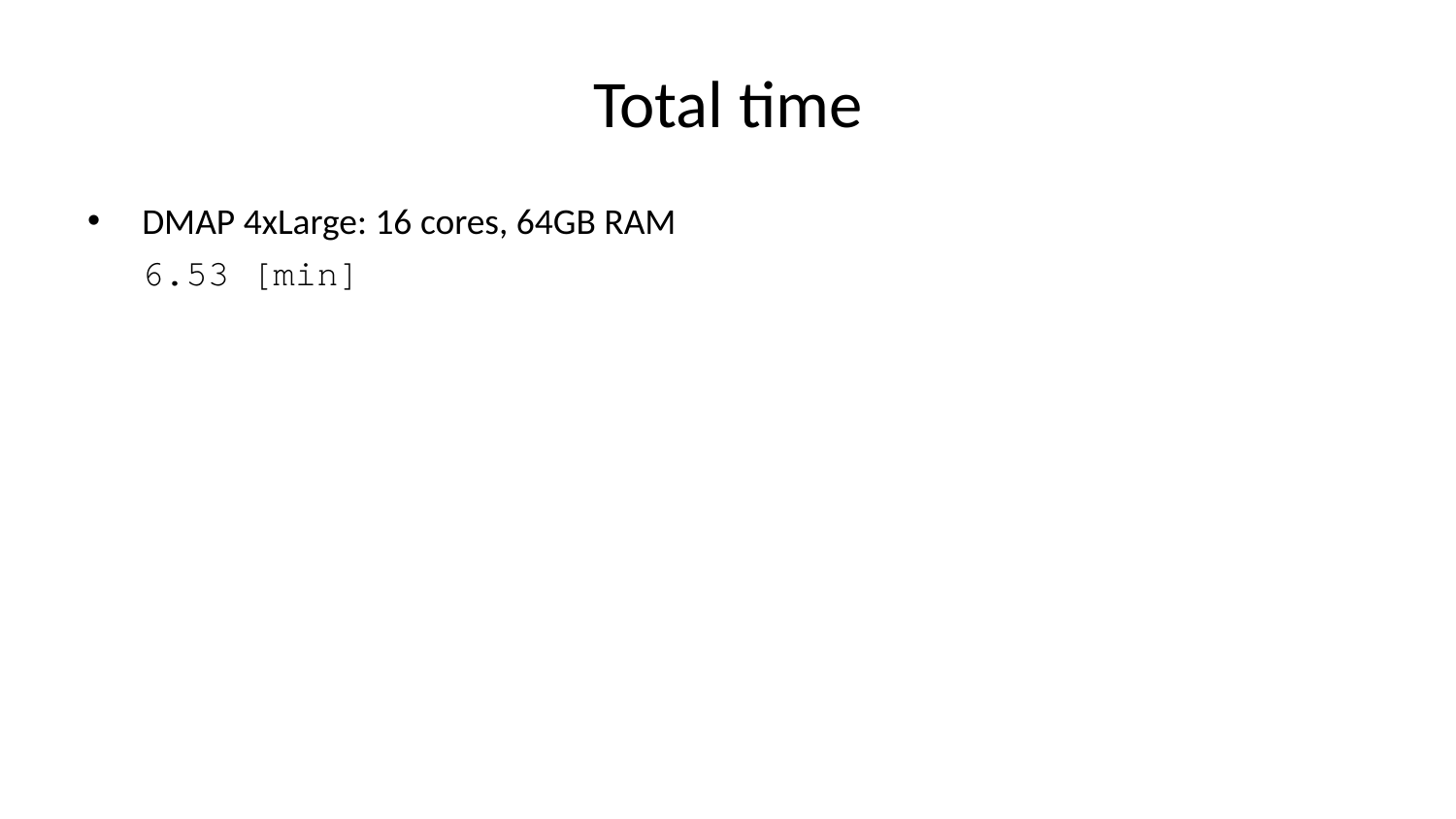

# Total time
DMAP 4xLarge: 16 cores, 64GB RAM
6.53 [min]